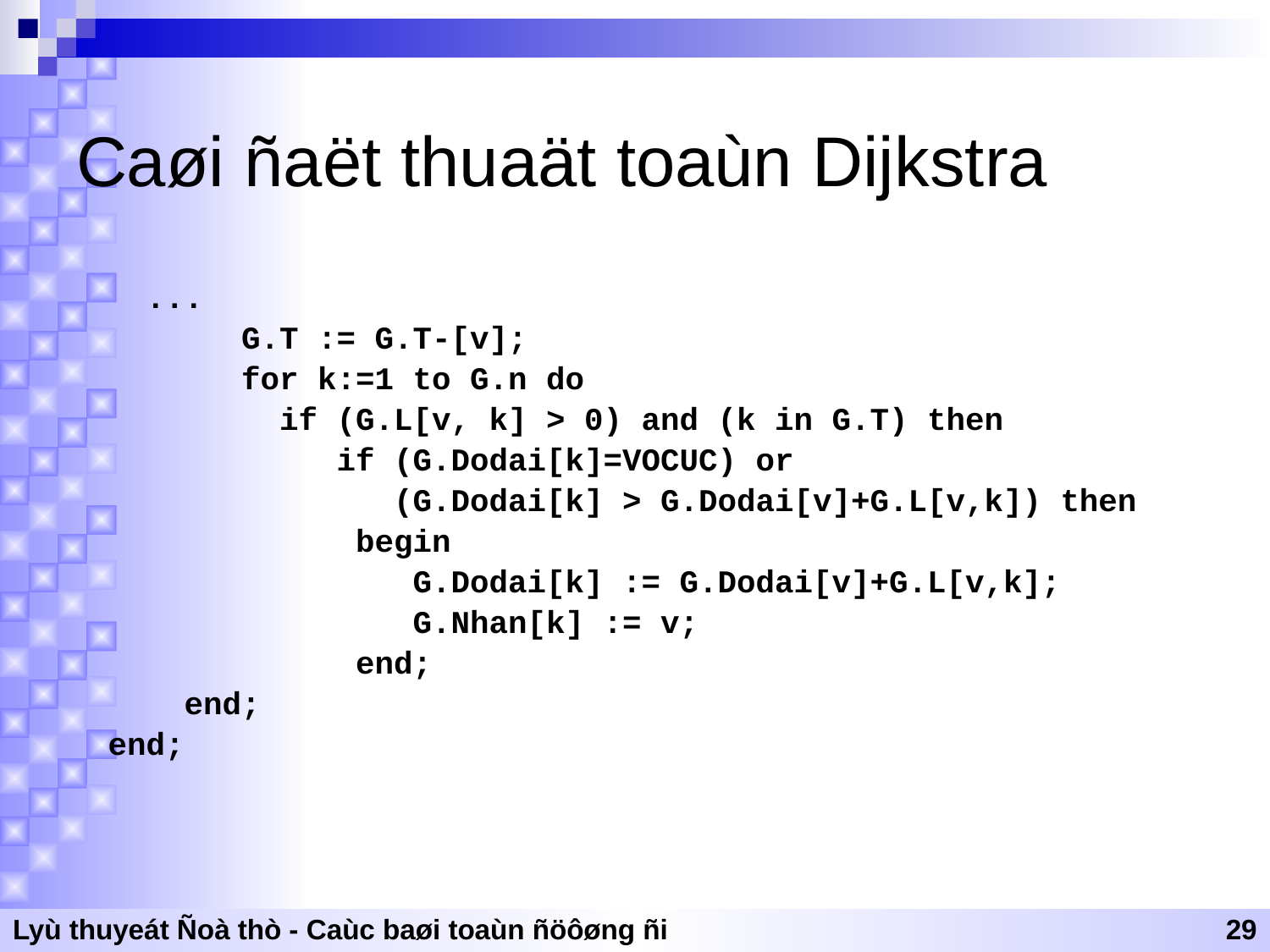

# Caøi ñaët thuaät toaùn Dijkstra
  ...
       G.T := G.T-[v];
       for k:=1 to G.n do
         if (G.L[v, k] > 0) and (k in G.T) then
            if (G.Dodai[k]=VOCUC) or
               (G.Dodai[k] > G.Dodai[v]+G.L[v,k]) then
             begin
                G.Dodai[k] := G.Dodai[v]+G.L[v,k];
                G.Nhan[k] := v;
             end;
    end;
end;
Lyù thuyeát Ñoà thò - Caùc baøi toaùn ñöôøng ñi
29